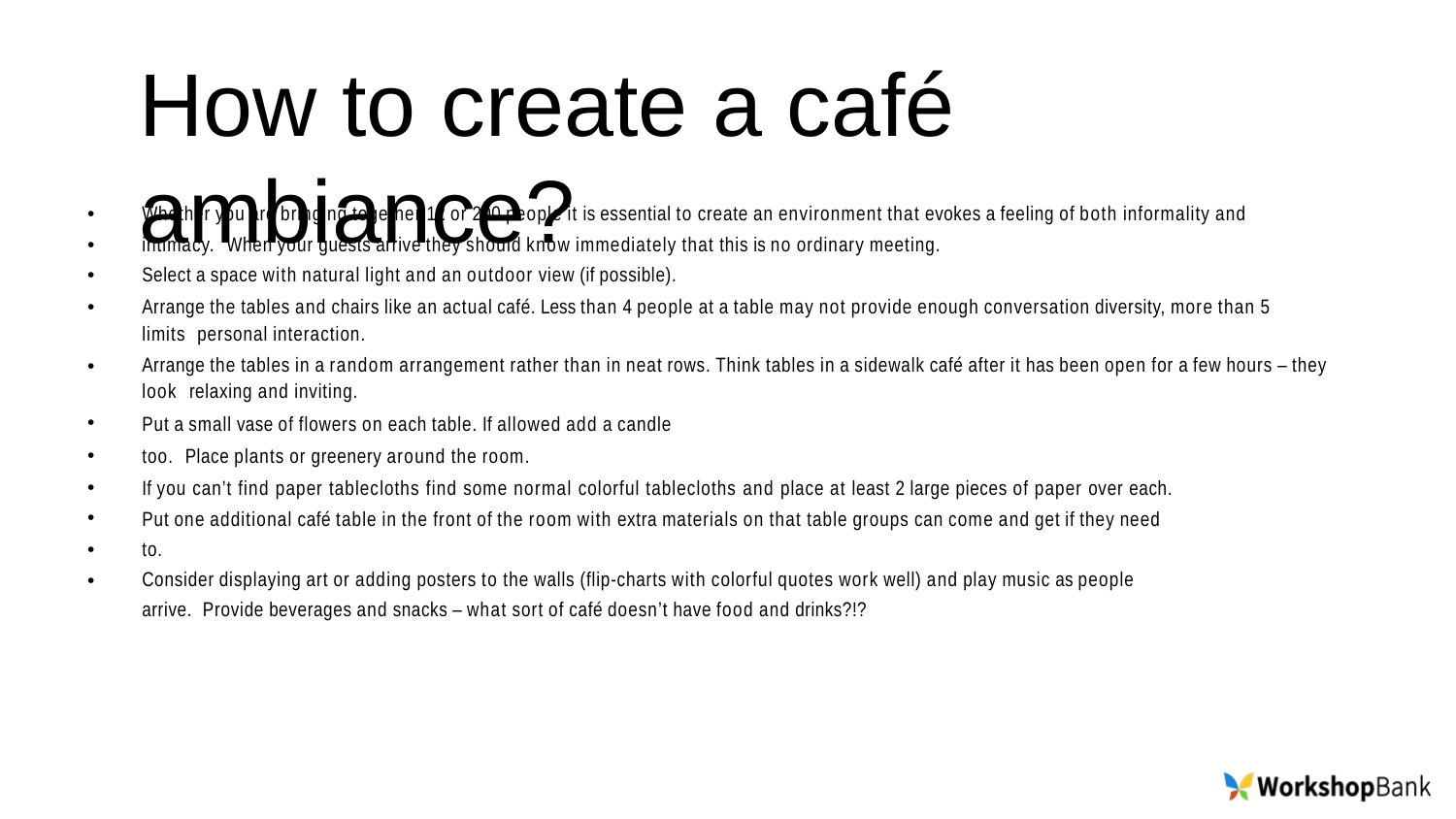

# How to create a café ambiance?
•
•
•
•
Whether you are bringing together 12 or 200 people it is essential to create an environment that evokes a feeling of both informality and intimacy.  When your guests arrive they should know immediately that this is no ordinary meeting.
Select a space with natural light and an outdoor view (if possible).
Arrange the tables and chairs like an actual café. Less than 4 people at a table may not provide enough conversation diversity, more than 5 limits  personal interaction.
Arrange the tables in a random arrangement rather than in neat rows. Think tables in a sidewalk café after it has been open for a few hours – they look  relaxing and inviting.
Put a small vase of flowers on each table. If allowed add a candle too.  Place plants or greenery around the room.
If you can’t find paper tablecloths find some normal colorful tablecloths and place at least 2 large pieces of paper over each.  Put one additional café table in the front of the room with extra materials on that table groups can come and get if they need to.
Consider displaying art or adding posters to the walls (flip-charts with colorful quotes work well) and play music as people arrive.  Provide beverages and snacks – what sort of café doesn’t have food and drinks?!?
•
•
•
•
•
•
•